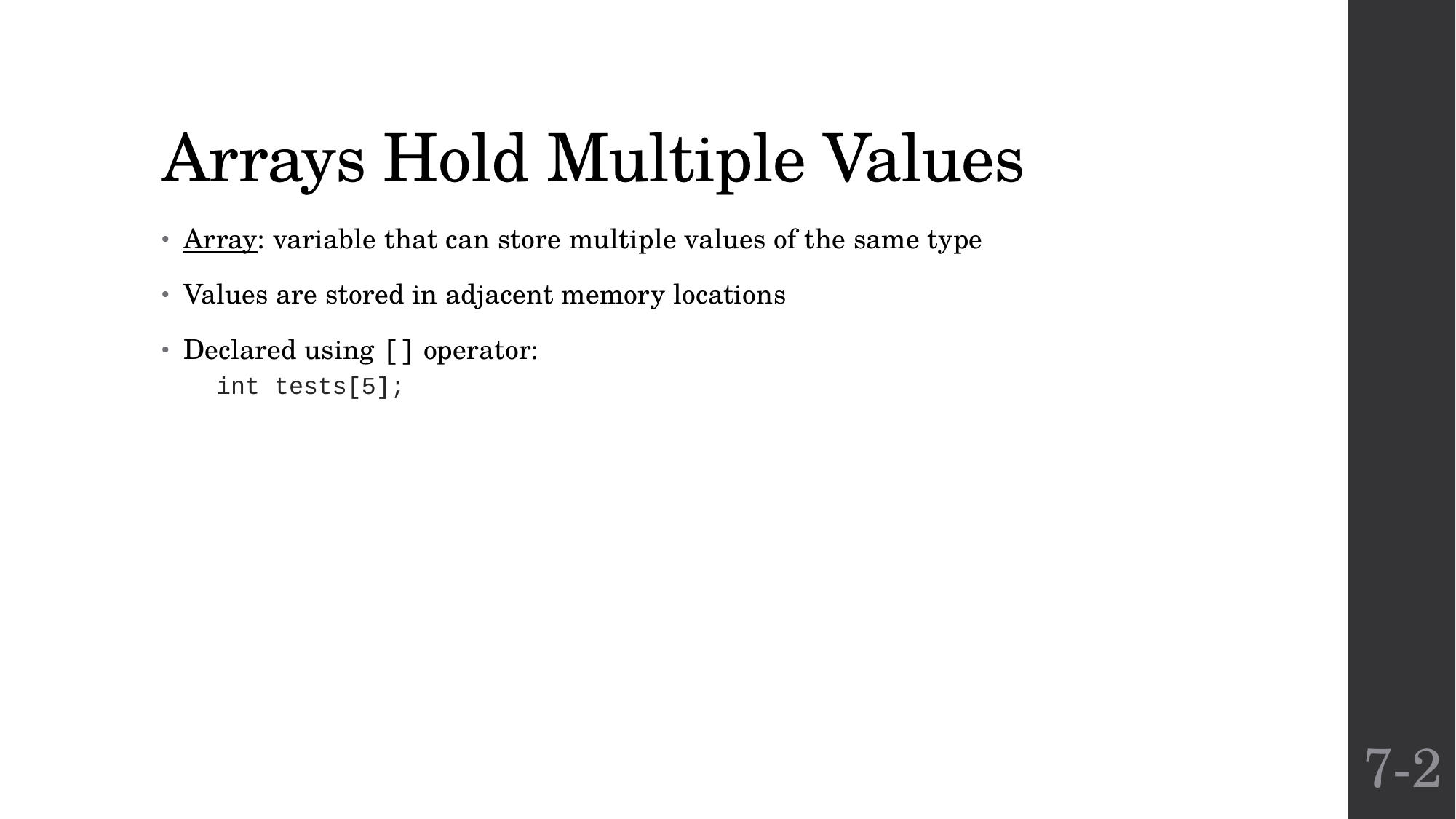

# Arrays Hold Multiple Values
7-2
Array: variable that can store multiple values of the same type
Values are stored in adjacent memory locations
Declared using [] operator:
	int tests[5];